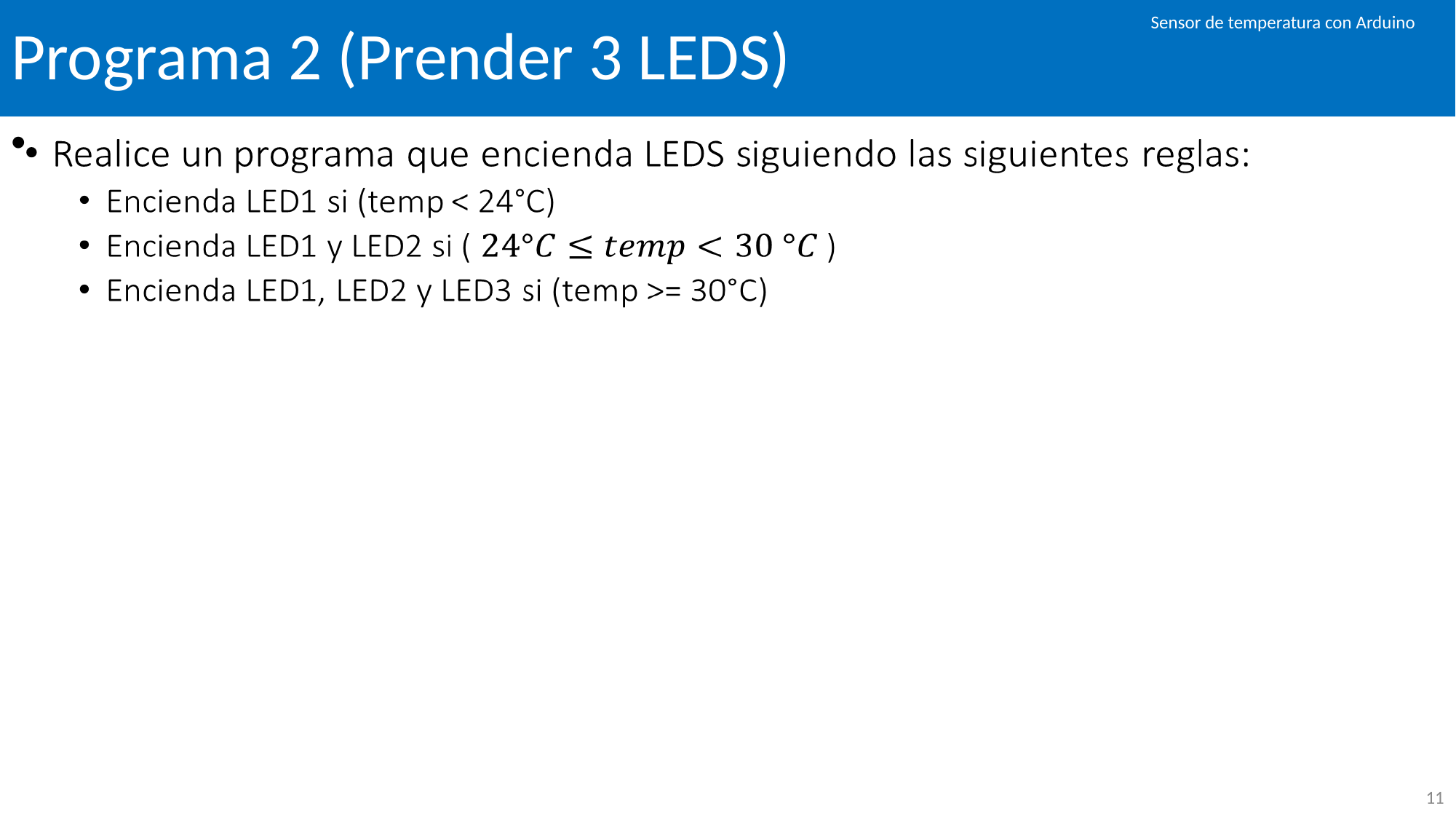

# Programa 2 (Prender 3 LEDS)
Sensor de temperatura con Arduino

11